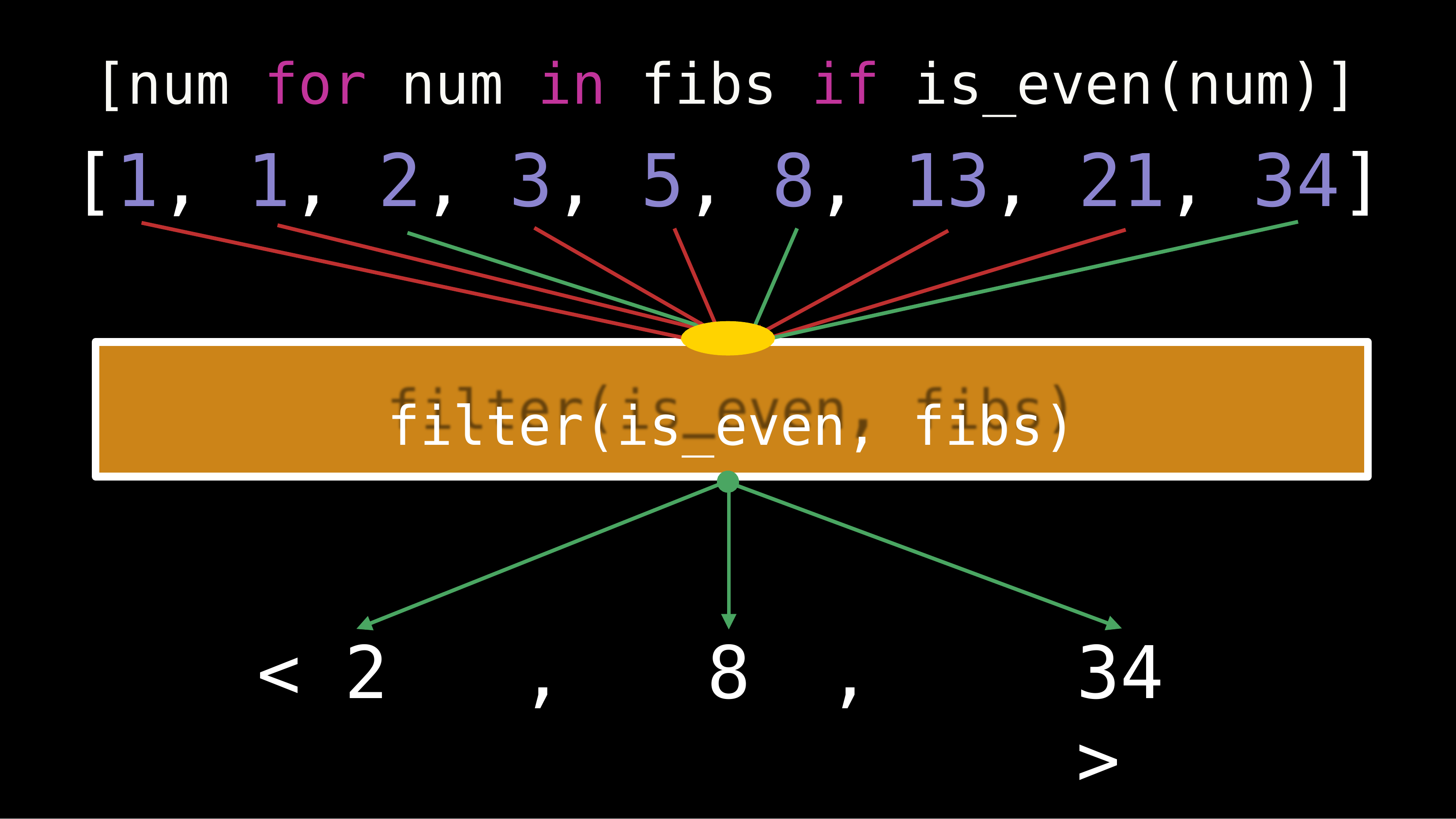

# [num for num in fibs if is_even(num)]
[1, 1, 2, 3, 5, 8, 13, 21, 34]

filter(is_even, fibs)

< 2	,	8	,
34 >